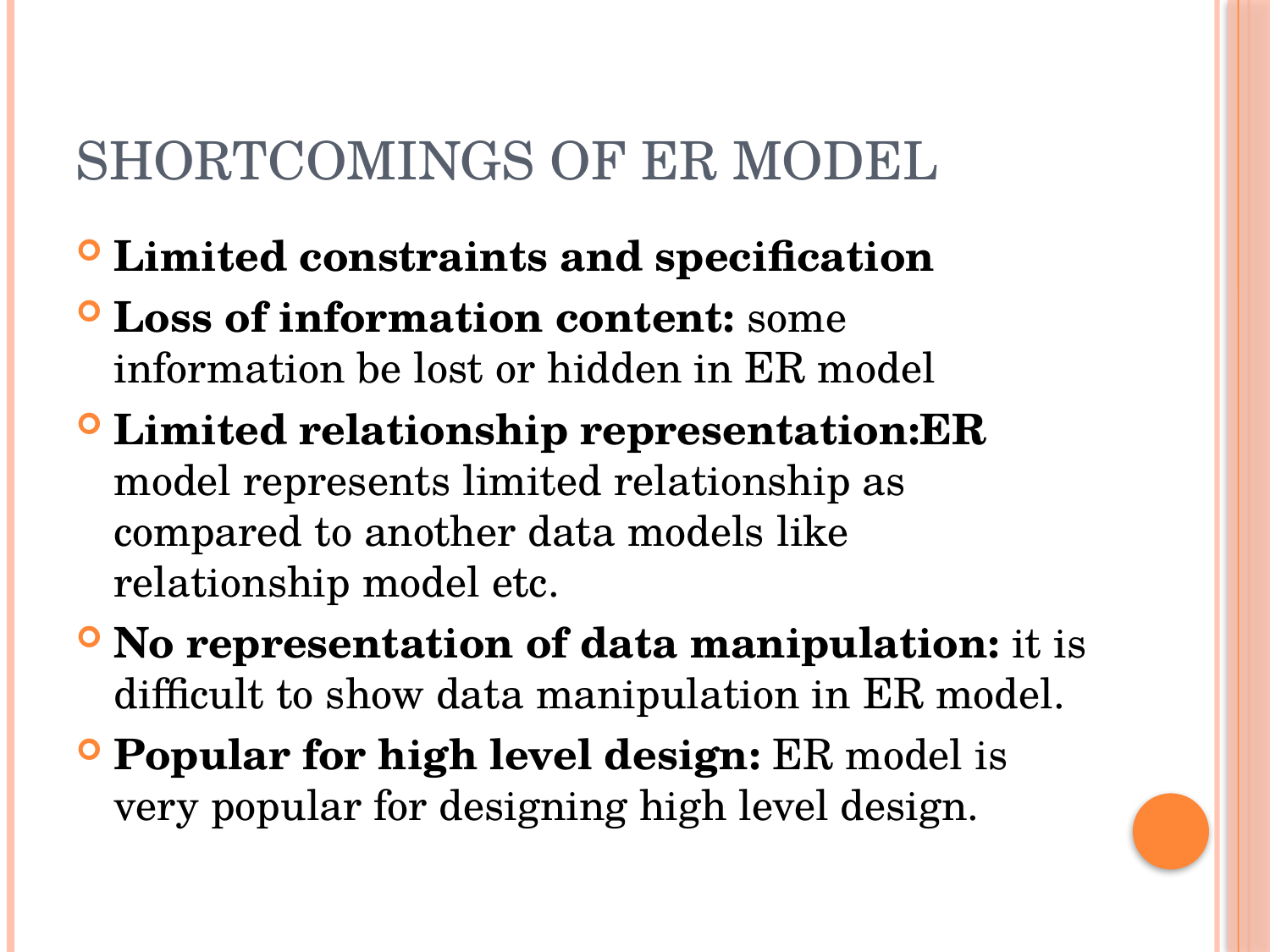

# Shortcomings of er model
Limited constraints and specification
Loss of information content: some information be lost or hidden in ER model
Limited relationship representation:ER model represents limited relationship as compared to another data models like relationship model etc.
No representation of data manipulation: it is difficult to show data manipulation in ER model.
Popular for high level design: ER model is very popular for designing high level design.